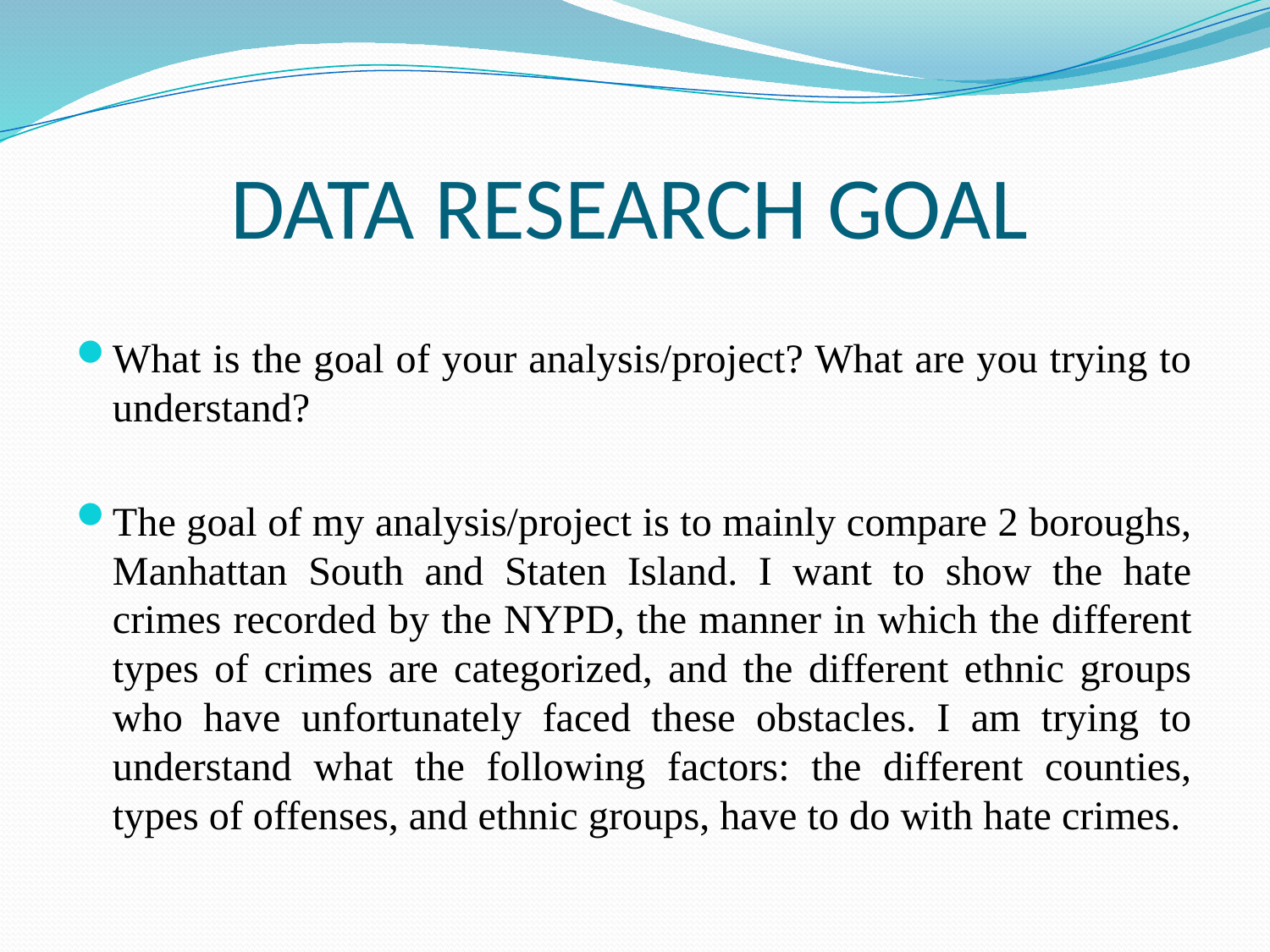

# DATA RESEARCH GOAL

What is the goal of your analysis/project? What are you trying to understand?

The goal of my analysis/project is to mainly compare 2 boroughs, Manhattan South and Staten Island. I want to show the hate crimes recorded by the NYPD, the manner in which the different types of crimes are categorized, and the different ethnic groups who have unfortunately faced these obstacles. I am trying to understand what the following factors: the different counties, types of offenses, and ethnic groups, have to do with hate crimes.